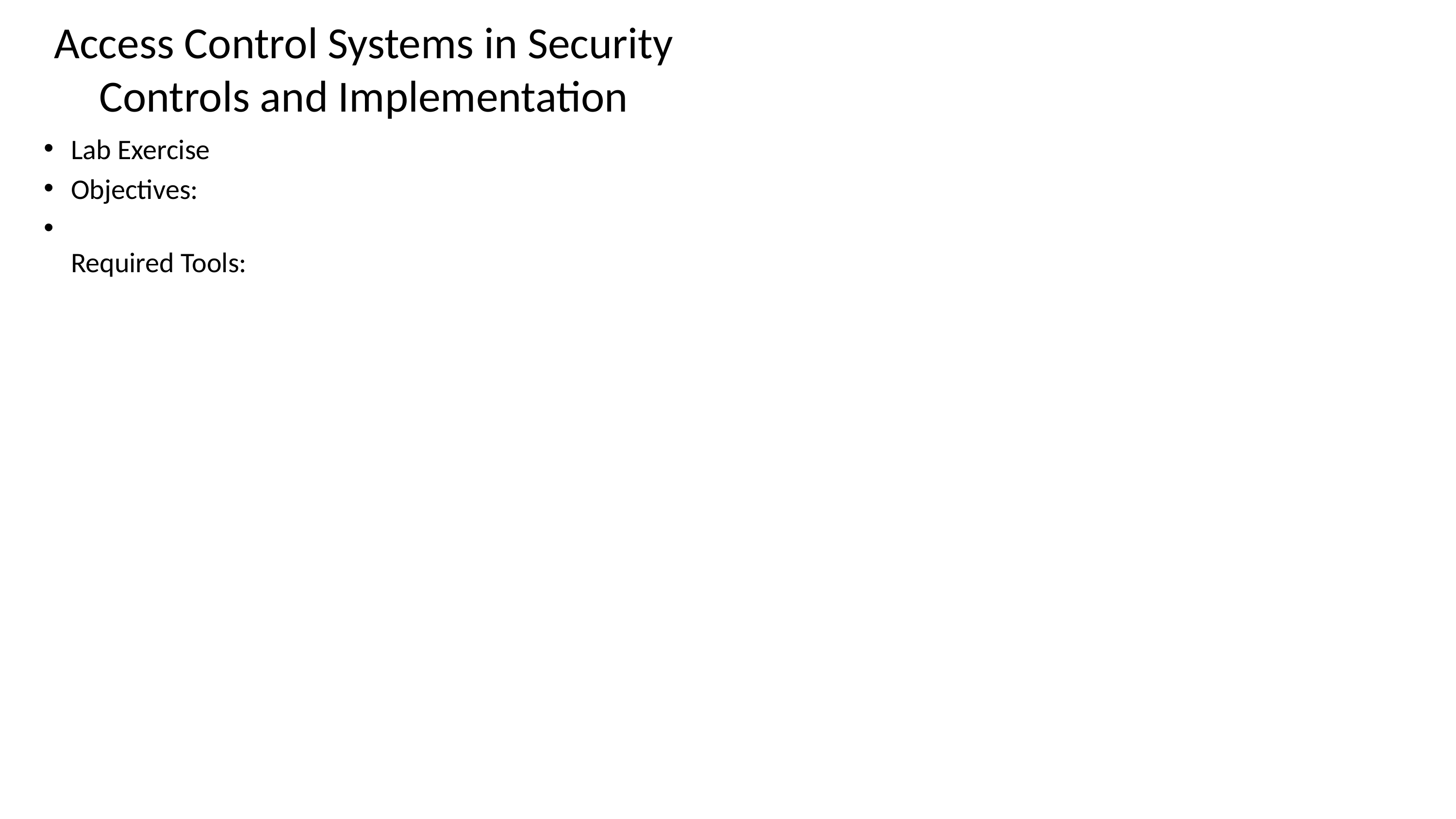

# Access Control Systems in Security Controls and Implementation
Lab Exercise
Objectives:
Required Tools: